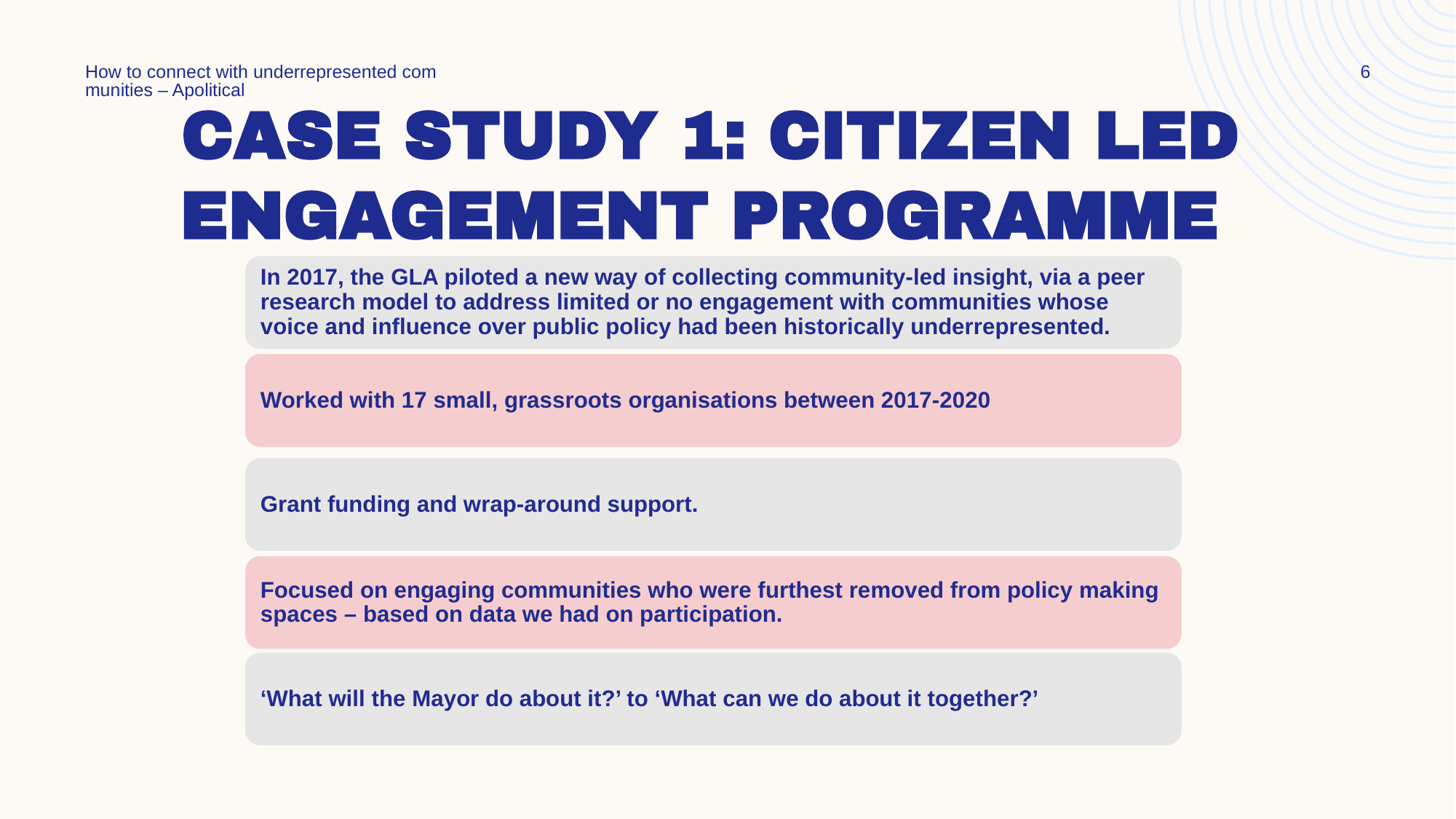

How to connect with underrepresented communities – Apolitical
6
# CASE STUDY 1: Citizen Led Engagement Programme
In 2017, the GLA piloted a new way of collecting community-led insight, via a peer research model to address limited or no engagement with communities whose voice and influence over public policy had been historically underrepresented.
Worked with 17 small, grassroots organisations between 2017-2020
Grant funding and wrap-around support.
Focused on engaging communities who were furthest removed from policy making spaces – based on data we had on participation.
‘What will the Mayor do about it?’ to ‘What can we do about it together?’